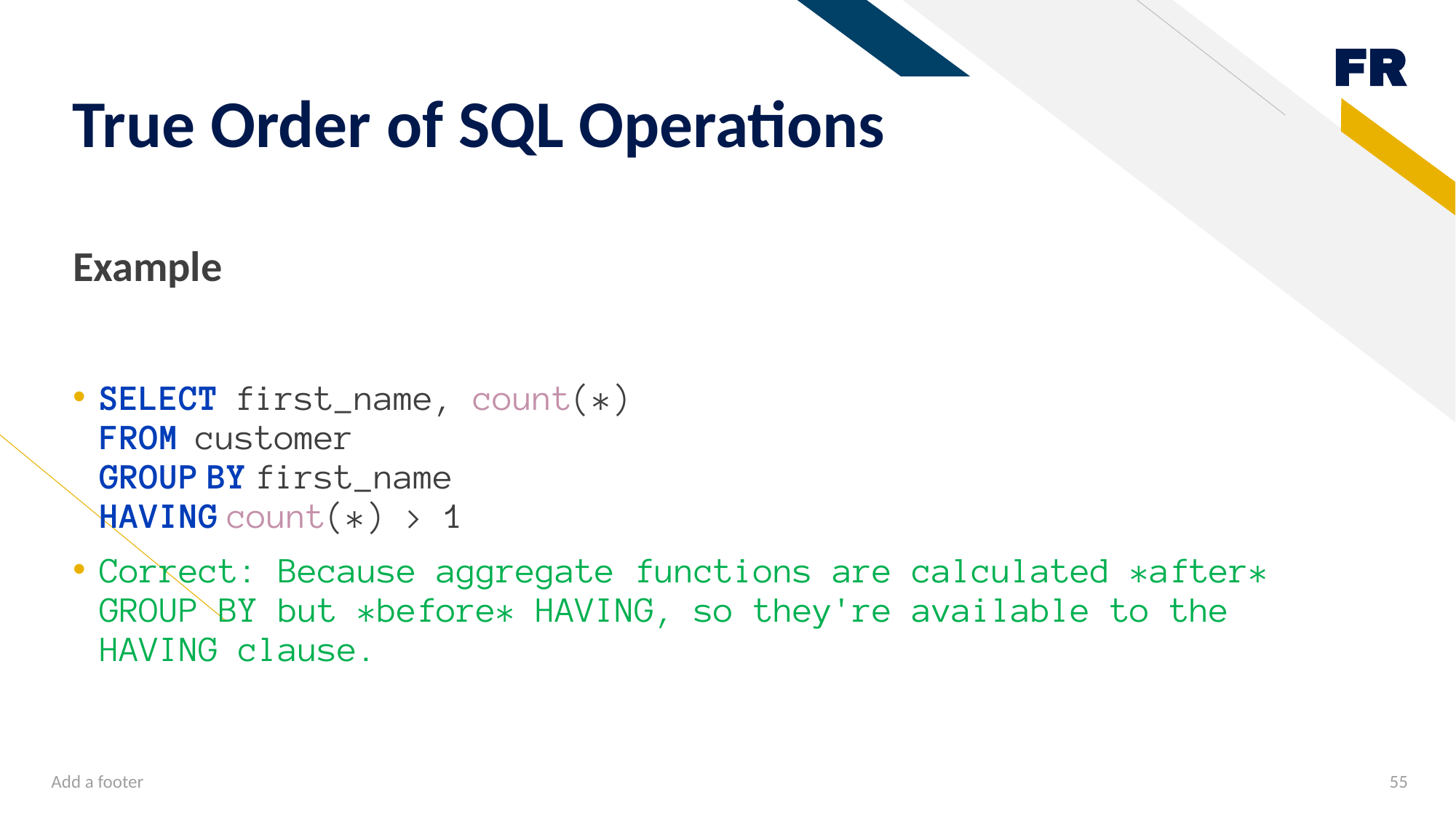

# True Order of SQL Operations
Example

SELECT  first_name, count(*)
FROM  customer
GROUP BY first_name
HAVING count(*) > 1
Correct: Because aggregate functions are calculated *after* GROUP BY but *before* HAVING, so they're available to the HAVING clause.

Add a footer
55